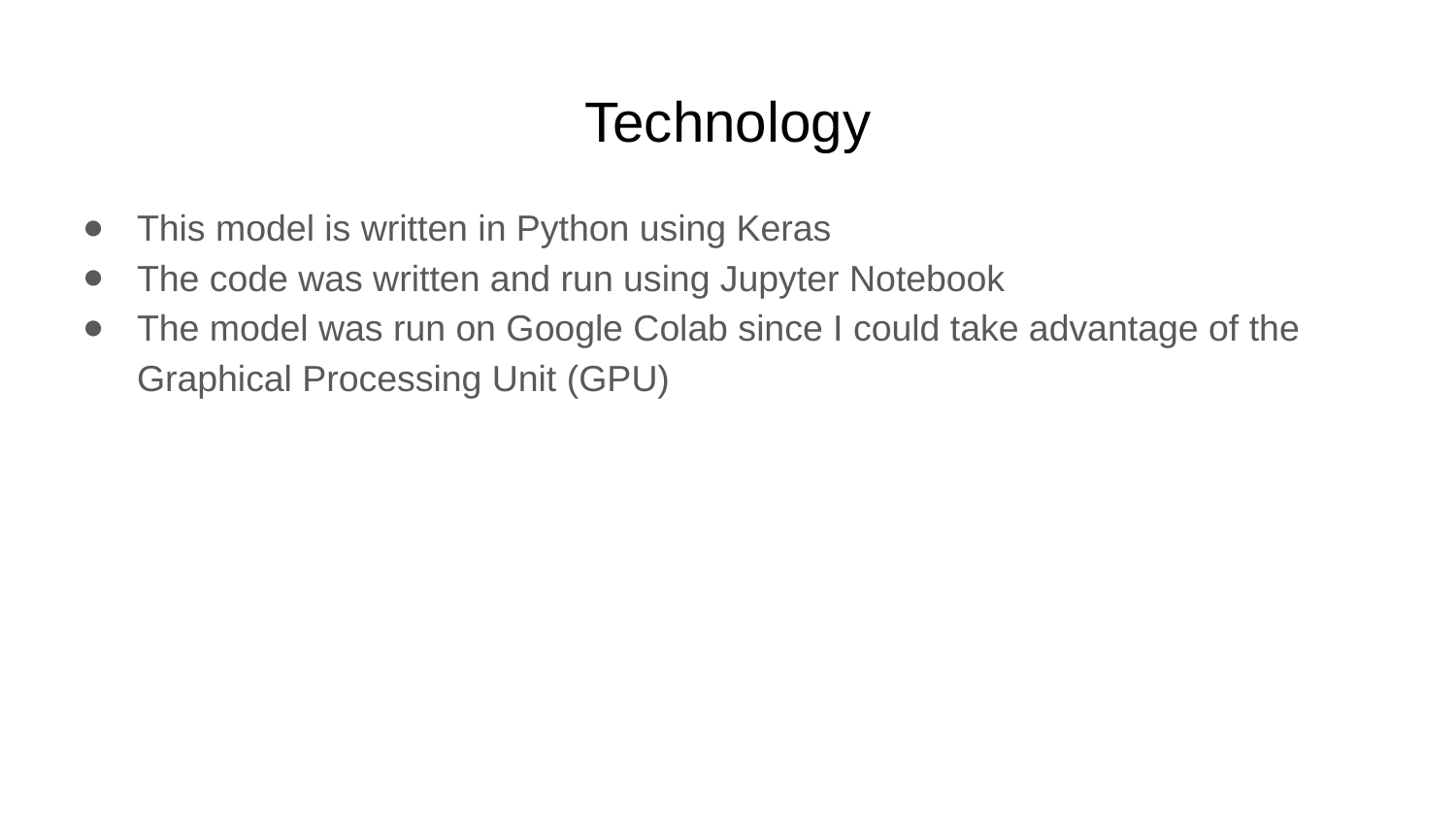

# Technology
This model is written in Python using Keras
The code was written and run using Jupyter Notebook
The model was run on Google Colab since I could take advantage of the Graphical Processing Unit (GPU)